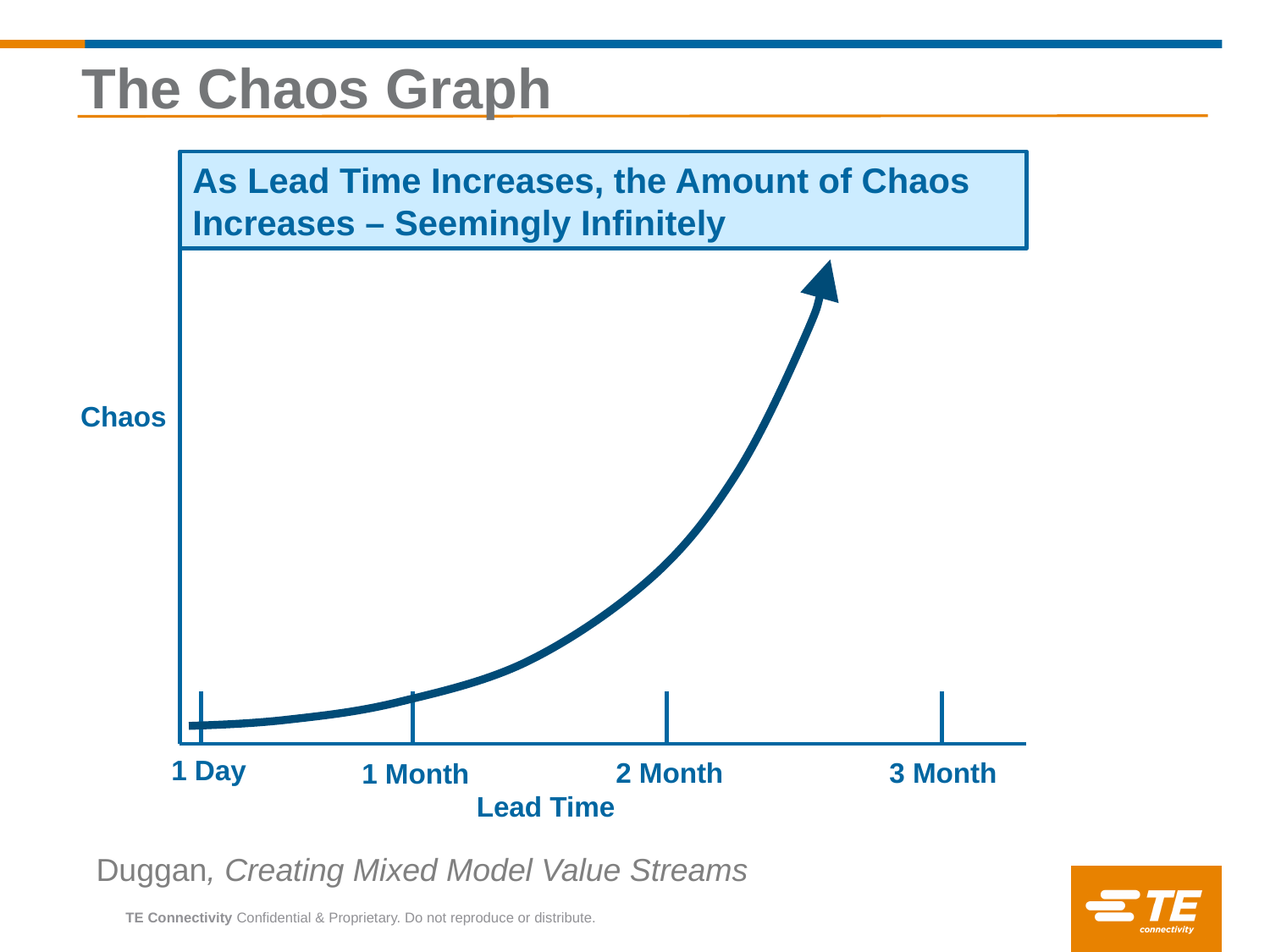

# The Chaos Graph
As Lead Time Increases, the Amount of Chaos Increases – Seemingly Infinitely

Chaos
1 Day
2 Month
3 Month
1 Month
Lead Time

Duggan, Creating Mixed Model Value Streams